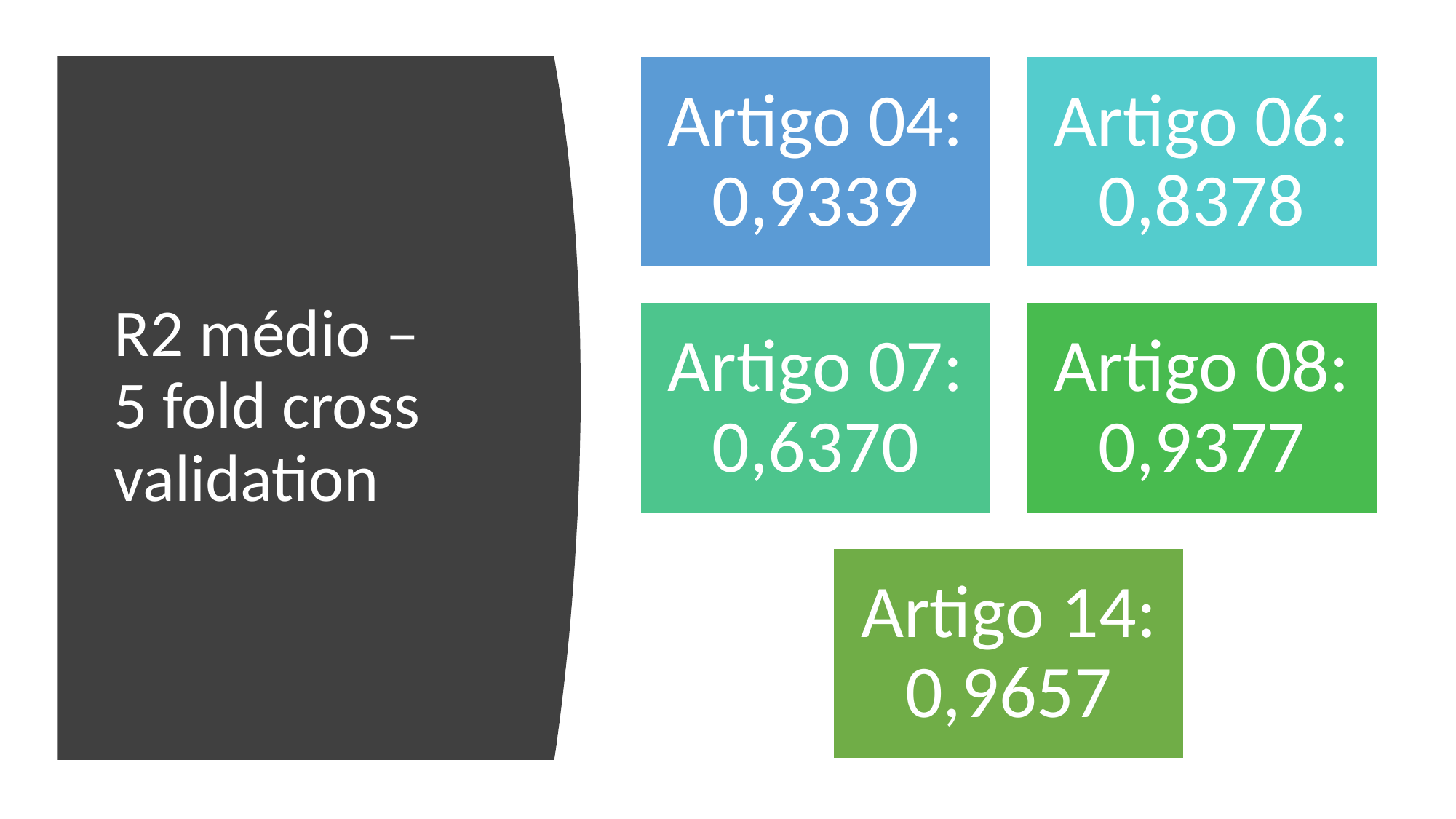

Artigo 04: 0,9339
Artigo 06: 0,8378
Artigo 07: 0,6370
Artigo 08: 0,9377
Artigo 14: 0,9657

# R2 médio – 5 fold cross validation